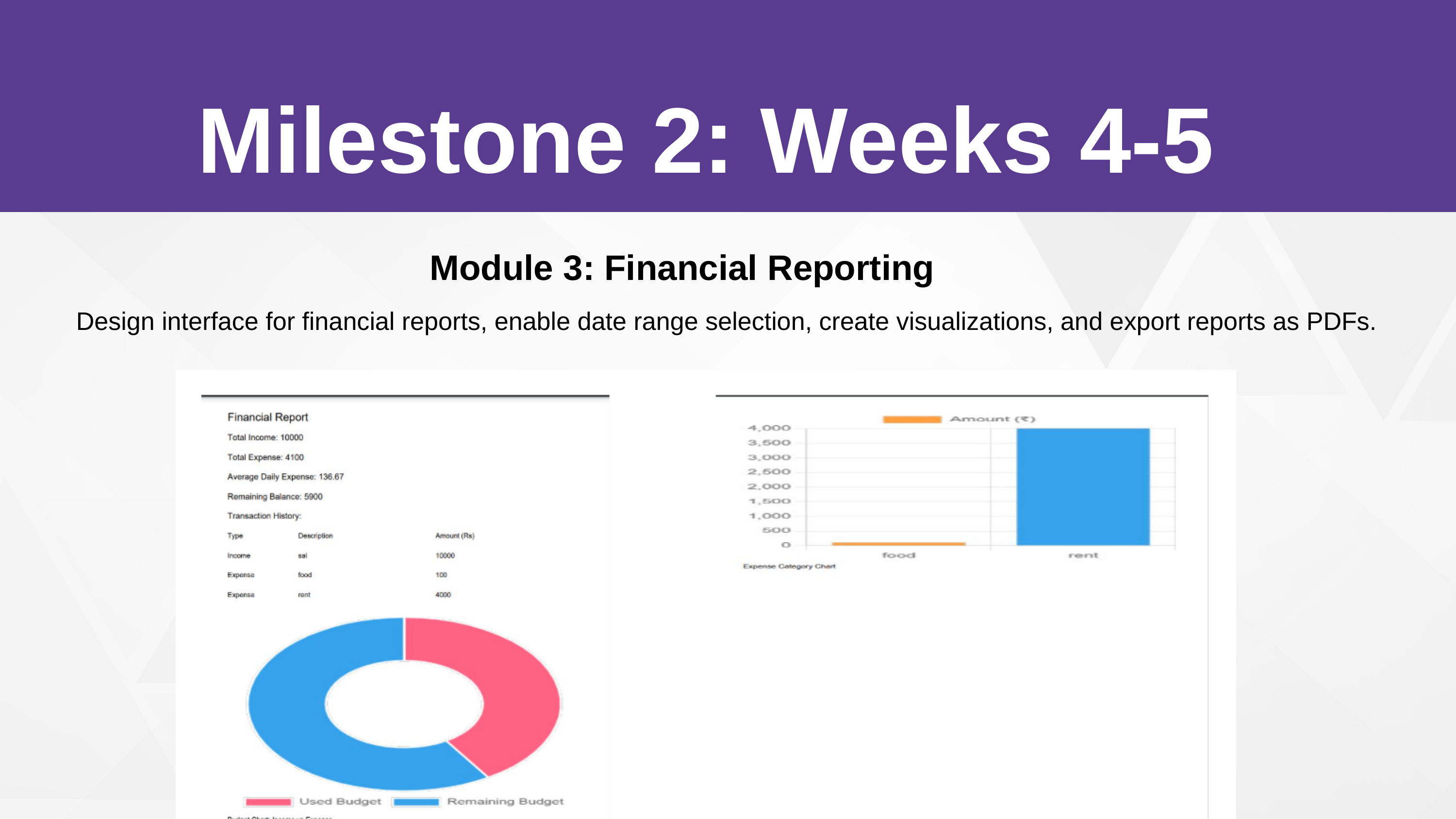

Milestone 2: Weeks 4-5
Module 3: Financial Reporting

Design interface for financial reports, enable date range selection, create visualizations, and export reports as PDFs.